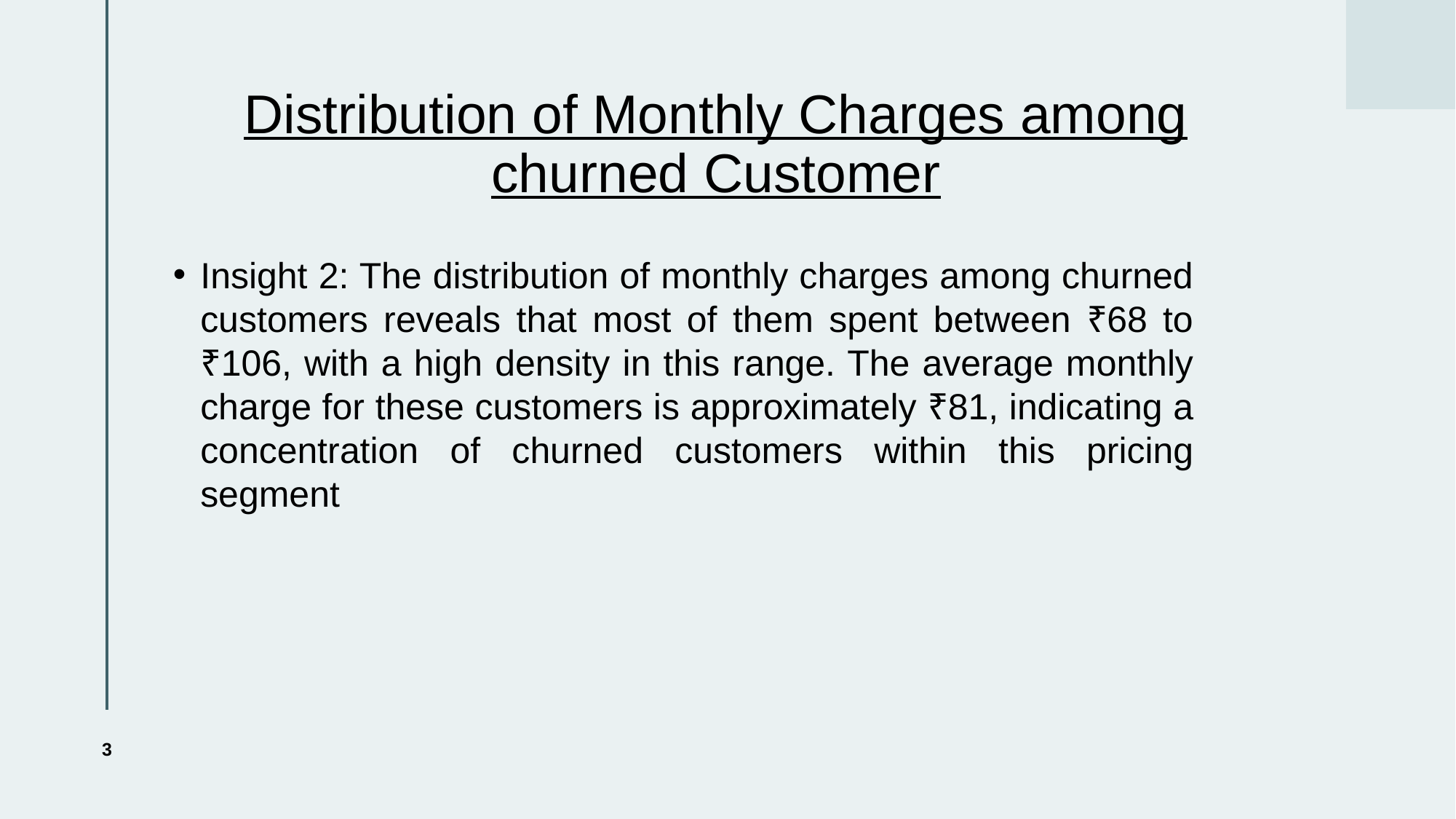

# Distribution of Monthly Charges among churned Customer
Insight 2: The distribution of monthly charges among churned customers reveals that most of them spent between ₹68 to ₹106, with a high density in this range. The average monthly charge for these customers is approximately ₹81, indicating a concentration of churned customers within this pricing segment
3